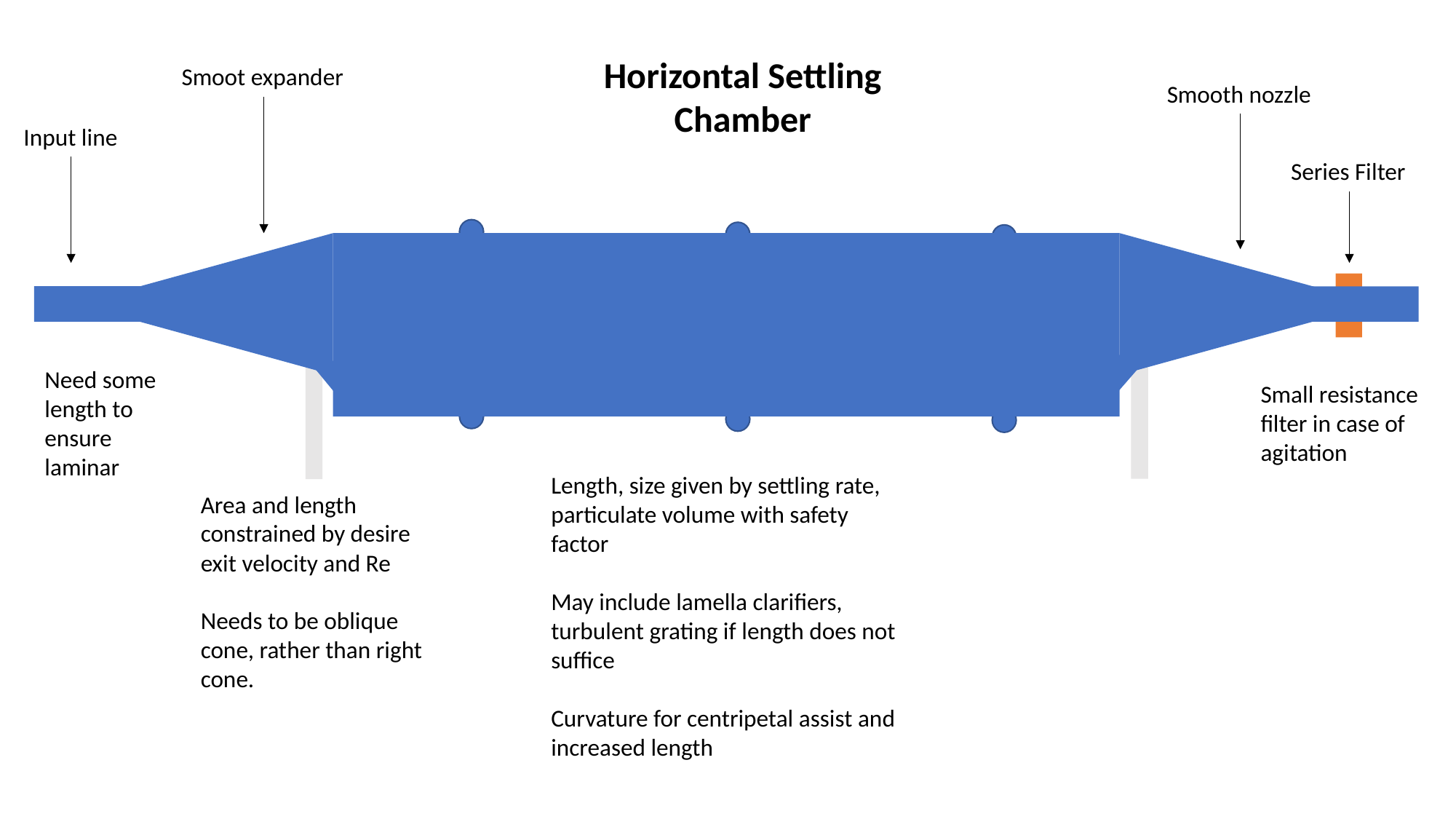

Horizontal Settling Chamber
Smoot expander
Smooth nozzle
Input line
Series Filter

Need some length to ensure laminar

Small resistance filter in case of agitation

Length, size given by settling rate, particulate volume with safety factor

May include lamella clarifiers, turbulent grating if length does not suffice

Curvature for centripetal assist and increased length
Area and length constrained by desire exit velocity and Re

Needs to be oblique cone, rather than right cone.
#